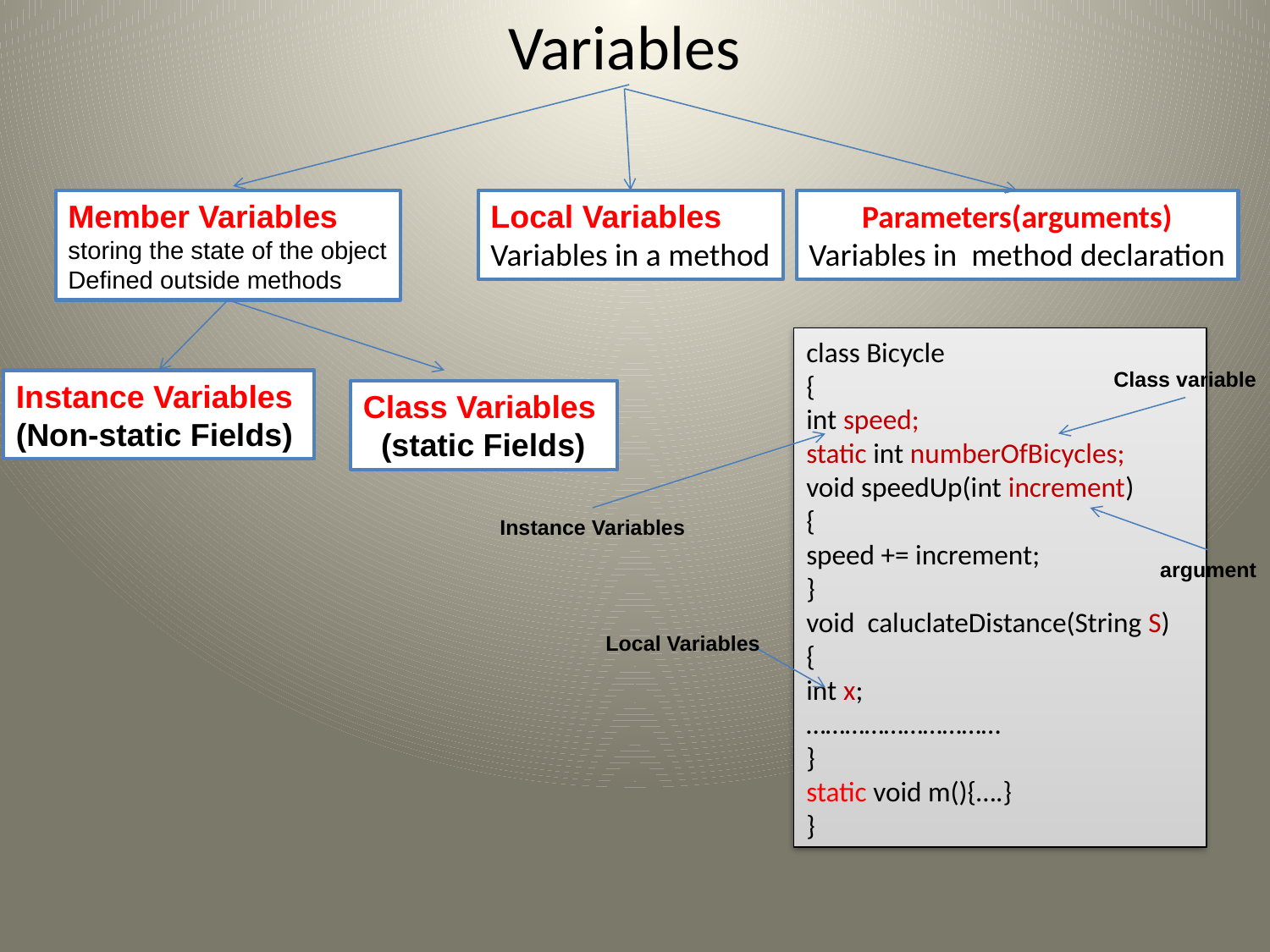

# Variables
Member Variables
storing the state of the object
Defined outside methods
Local Variables
Variables in a method
Parameters(arguments)
Variables in  method declaration
class Bicycle
{
int speed;
static int numberOfBicycles;
void speedUp(int increment)
{
speed += increment;
}
void  caluclateDistance(String S)
{
int x;
…………………………
}
static void m(){….}
}
Class variable
Instance Variables
(Non-static Fields)
Class Variables
  (static Fields)
Instance Variables
argument
Local Variables
2